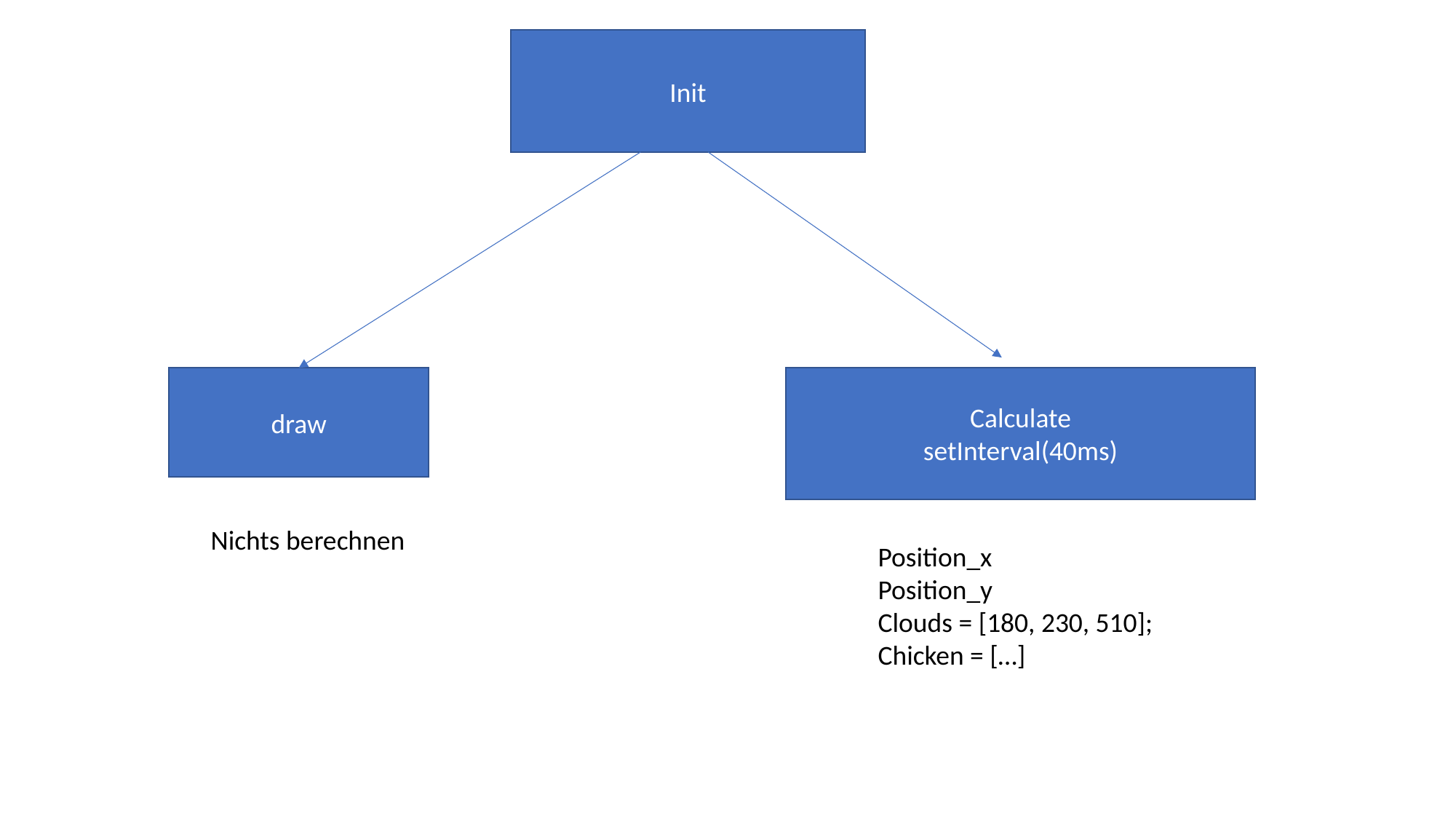

Init
draw
Calculate
setInterval(40ms)
Nichts berechnen
Position_x
Position_y
Clouds = [180, 230, 510];
Chicken = […]